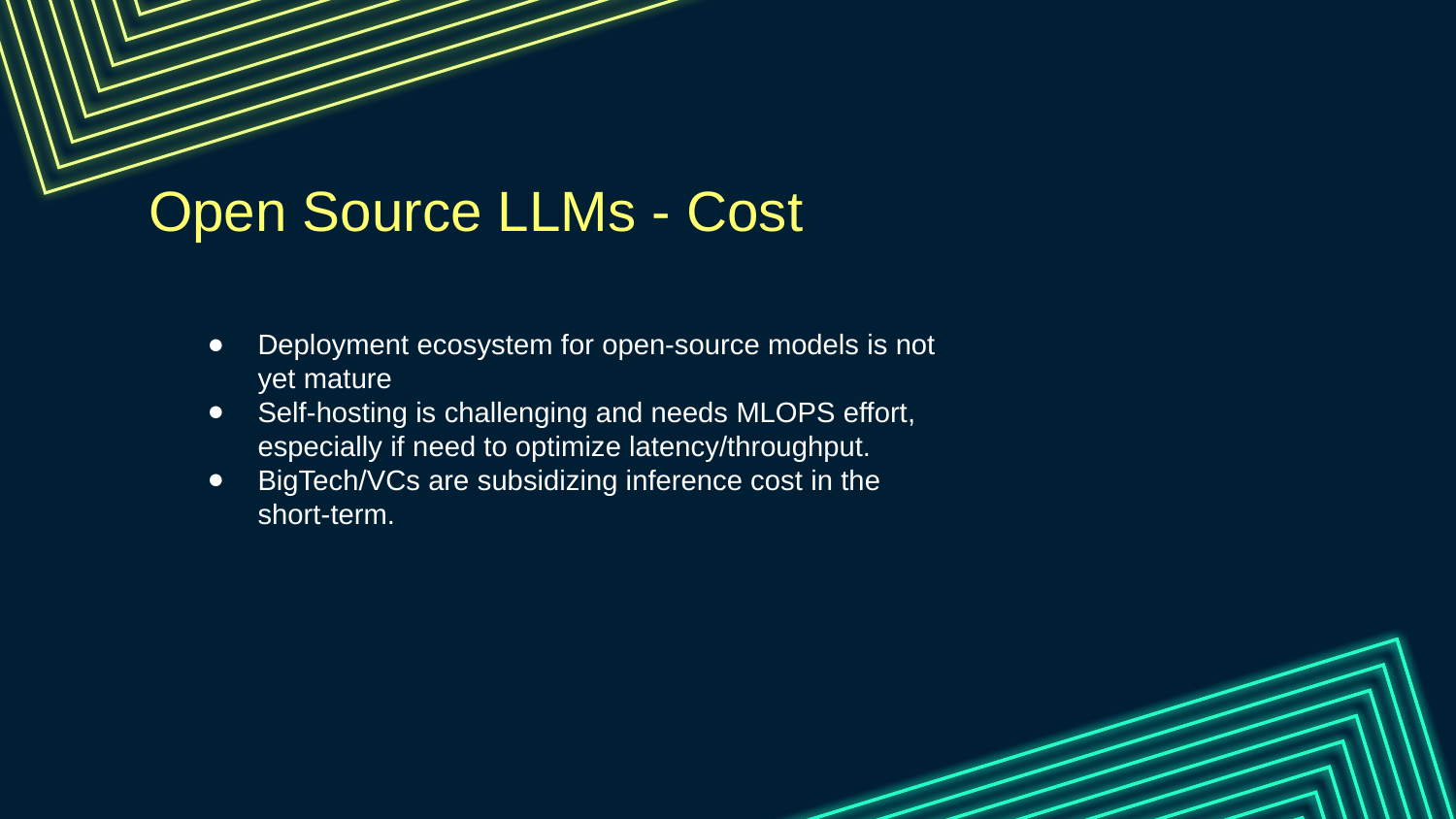

# Open Source LLMs - Cost
Deployment ecosystem for open-source models is not yet mature
Self-hosting is challenging and needs MLOPS effort, especially if need to optimize latency/throughput.
BigTech/VCs are subsidizing inference cost in the short-term.